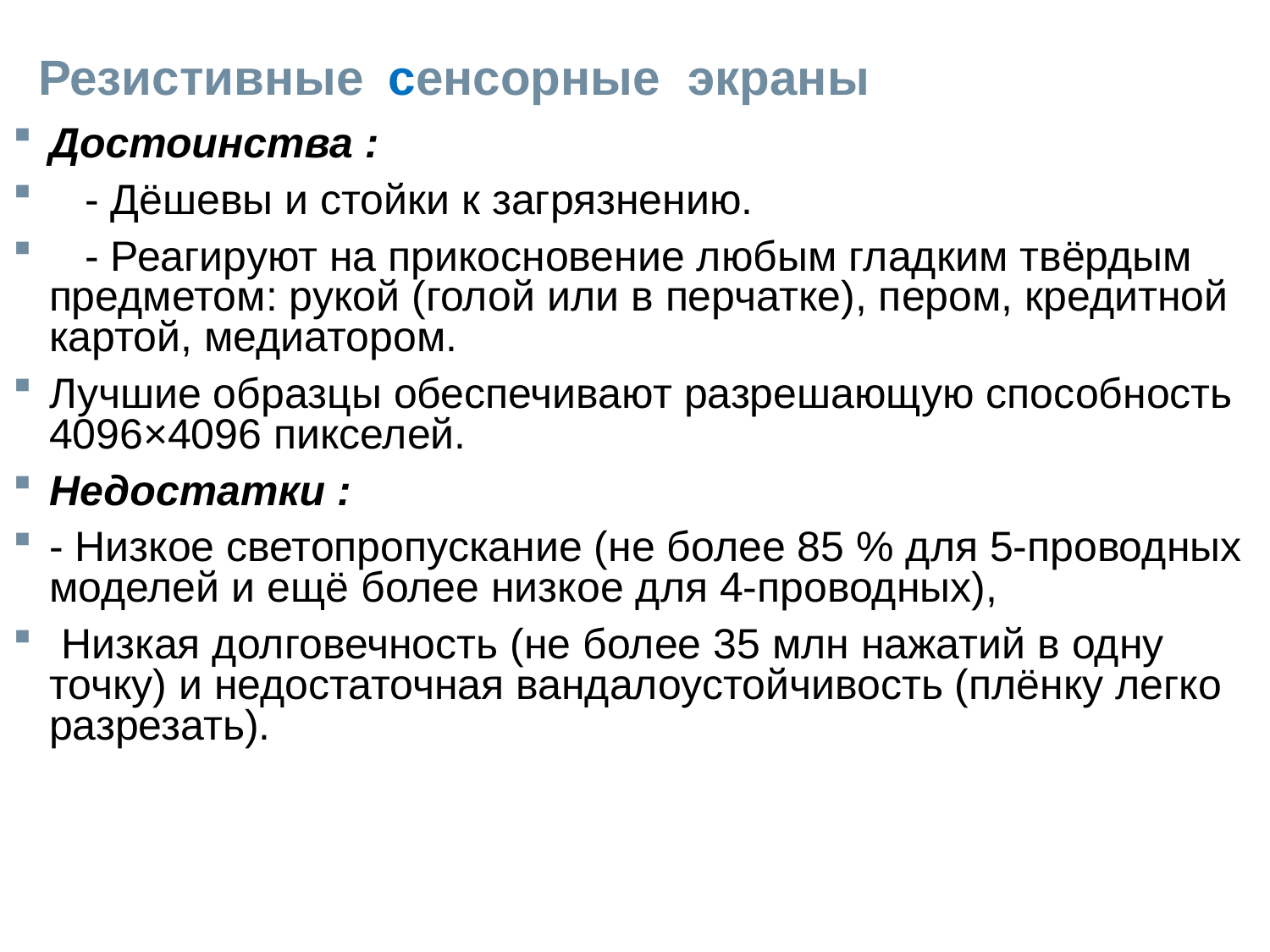

# Резистивные  сенсорные  экраны
Достоинства :
   - Дёшевы и стойки к загрязнению.
   - Реагируют на прикосновение любым гладким твёрдым предметом: рукой (голой или в перчатке), пером, кредитной картой, медиатором.
Лучшие образцы обеспечивают разрешающую способность 4096×4096 пикселей.
Недостатки :
- Низкое светопропускание (не более 85 % для 5-проводных моделей и ещё более низкое для 4-проводных),
 Низкая долговечность (не более 35 млн нажатий в одну точку) и недостаточная вандалоустойчивость (плёнку легко разрезать).